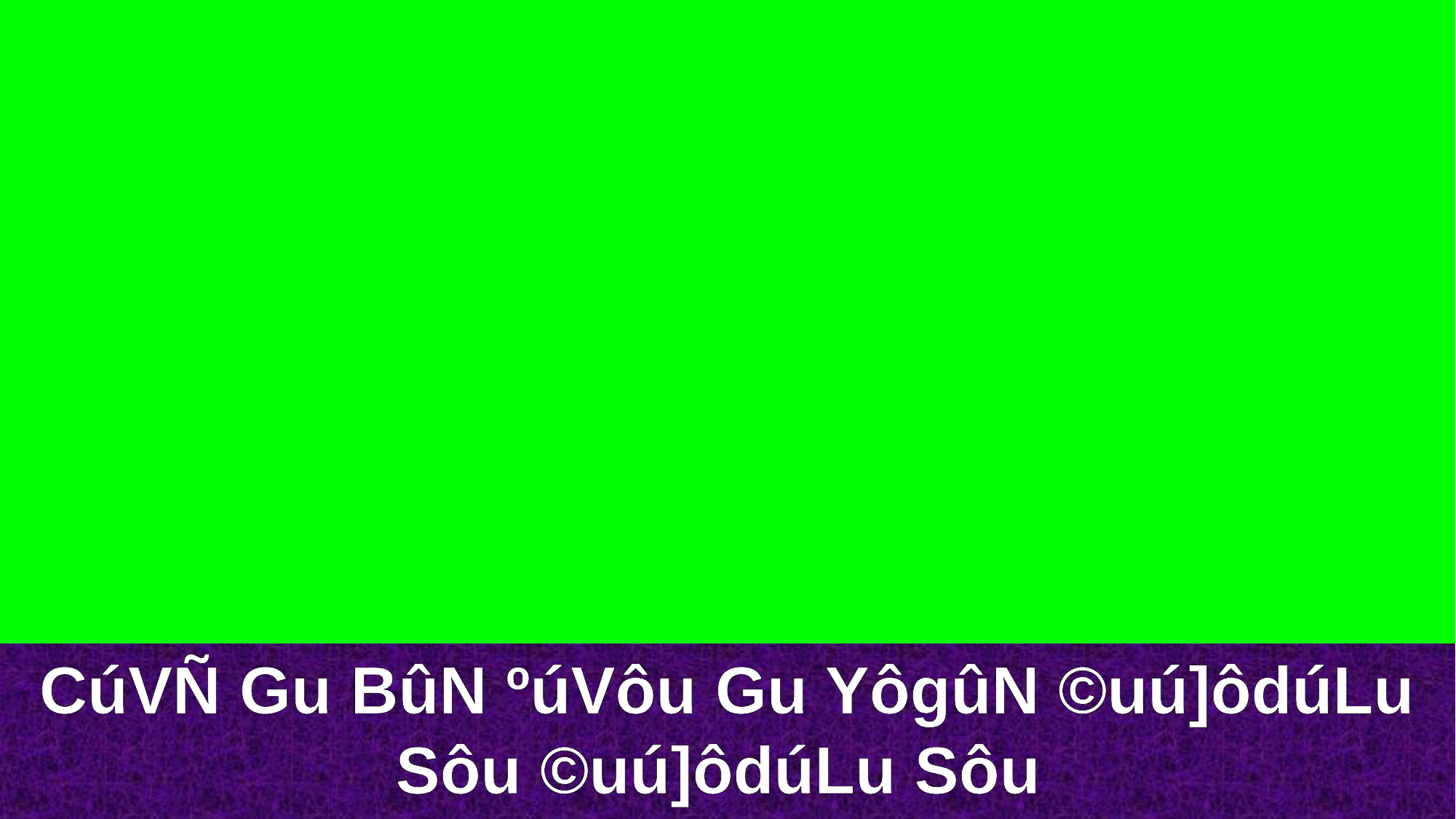

CúVÑ Gu BûN ºúVôu Gu YôgûN ©uú]ôdúLu Sôu ©uú]ôdúLu Sôu